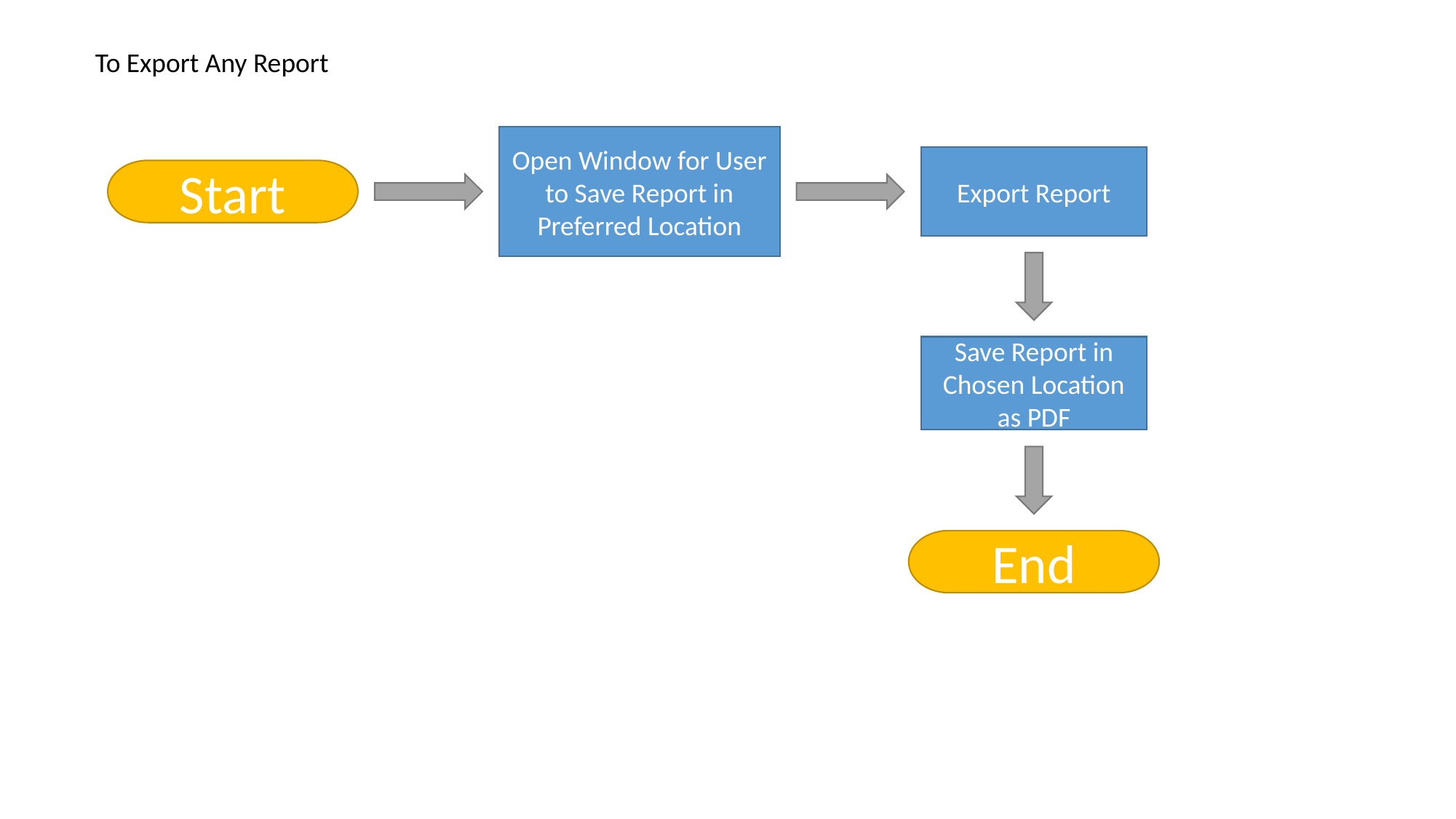

To Export Any Report
Open Window for User to Save Report in Preferred Location
Export Report
Start

Save Report in Chosen Location as PDF

End